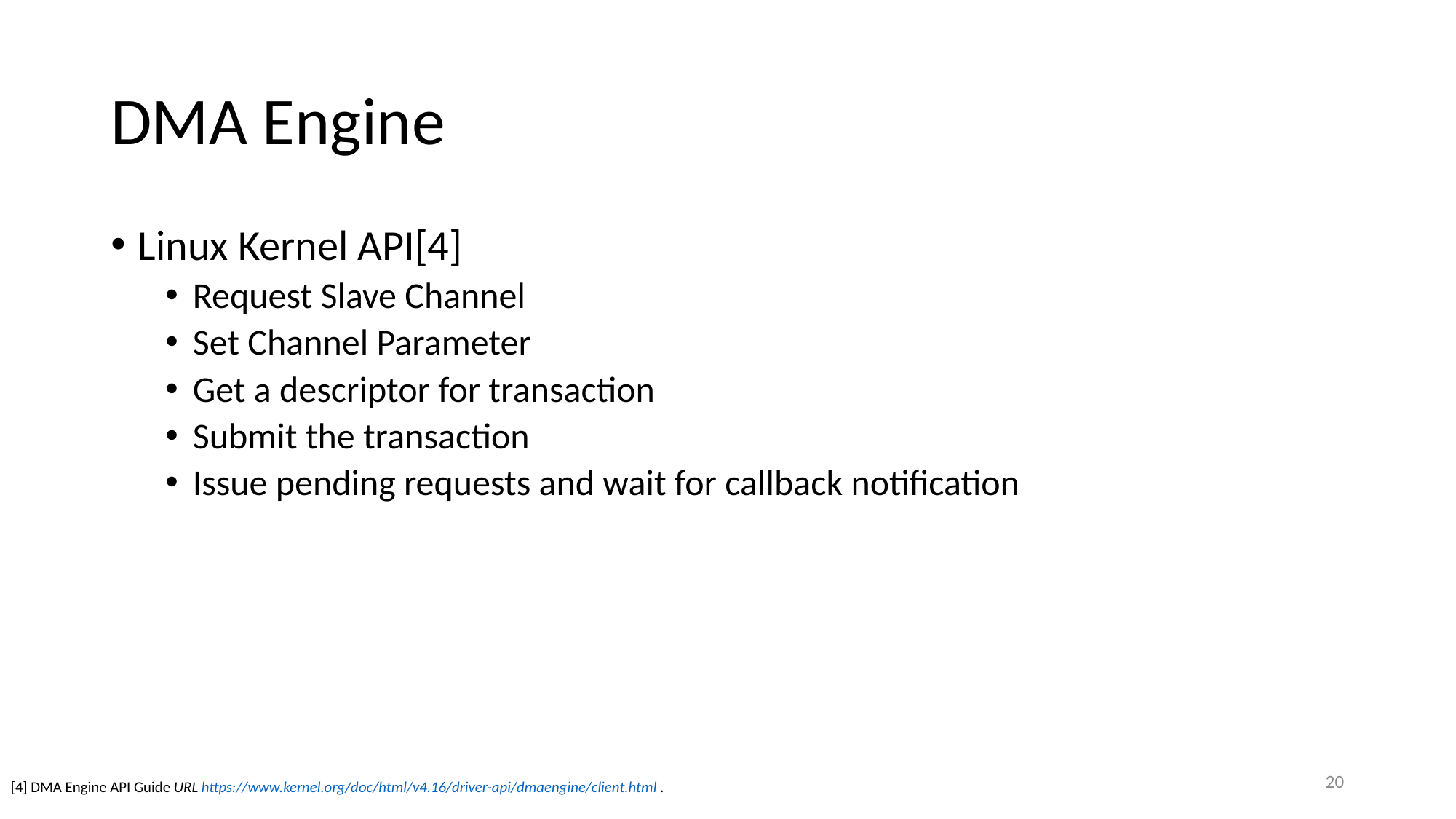

# DMA Engine
Linux Kernel API[4]
Request Slave Channel
Set Channel Parameter
Get a descriptor for transaction
Submit the transaction
Issue pending requests and wait for callback notification

20
[4] DMA Engine API Guide URL https://www.kernel.org/doc/html/v4.16/driver-api/dmaengine/client.html .